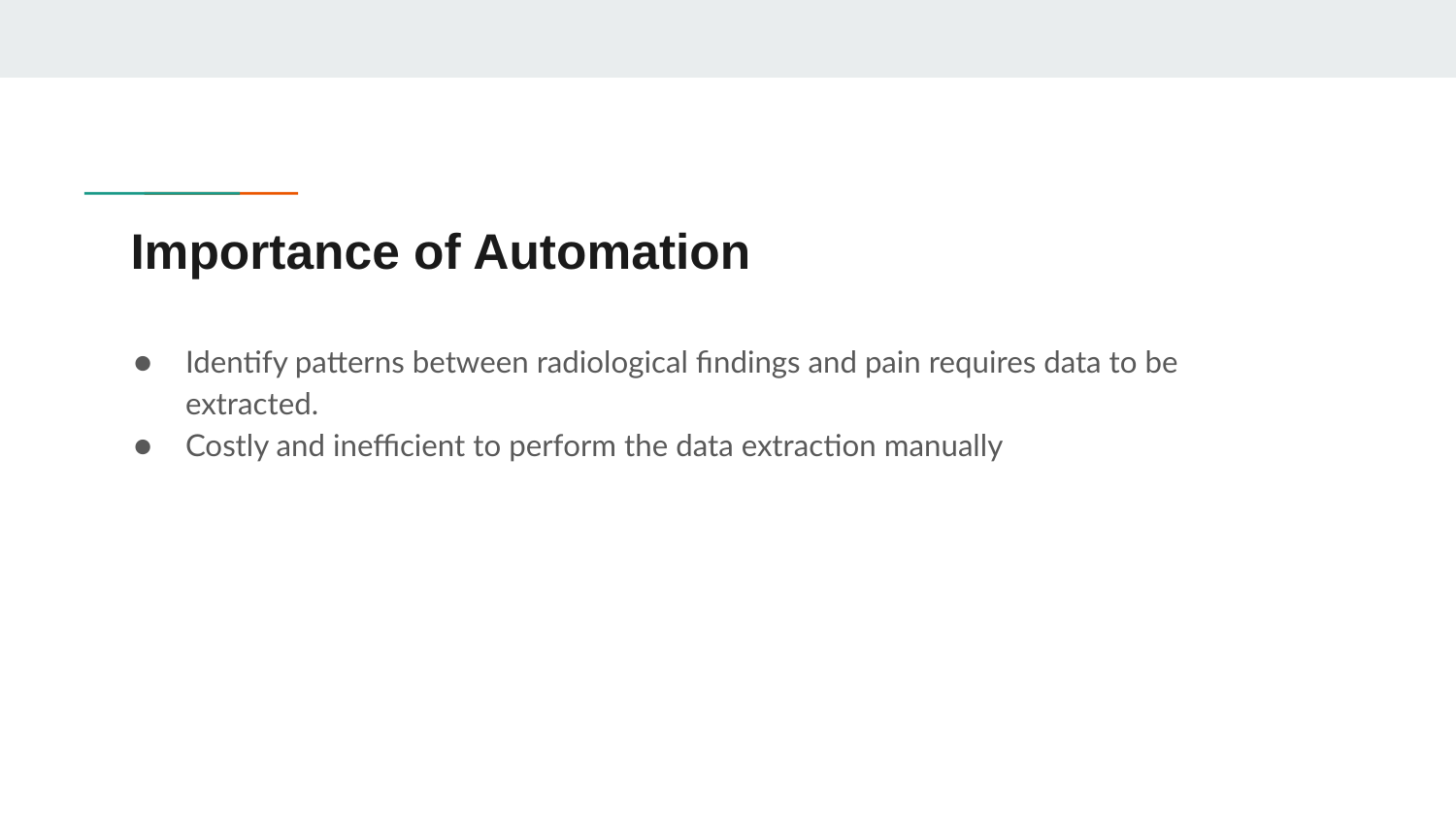

# Importance of Automation
Identify patterns between radiological findings and pain requires data to be extracted.
Costly and inefficient to perform the data extraction manually